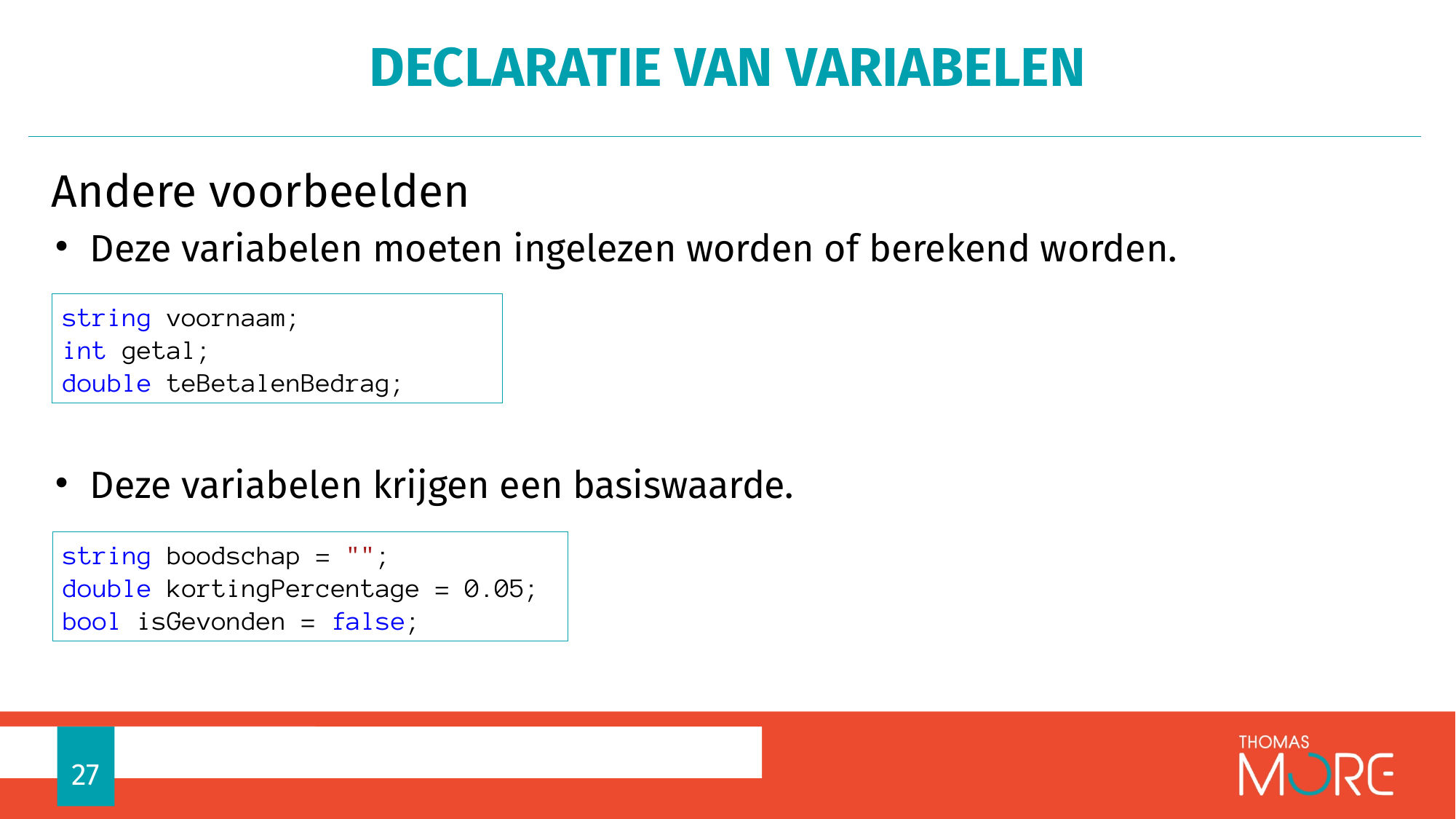

# Declaratie van variabelen
Andere voorbeelden
Deze variabelen moeten ingelezen worden of berekend worden.

Deze variabelen krijgen een basiswaarde.

string voornaam;
int getal;
double teBetalenBedrag;
string boodschap = "";
double kortingPercentage = 0.05;
bool isGevonden = false;
27